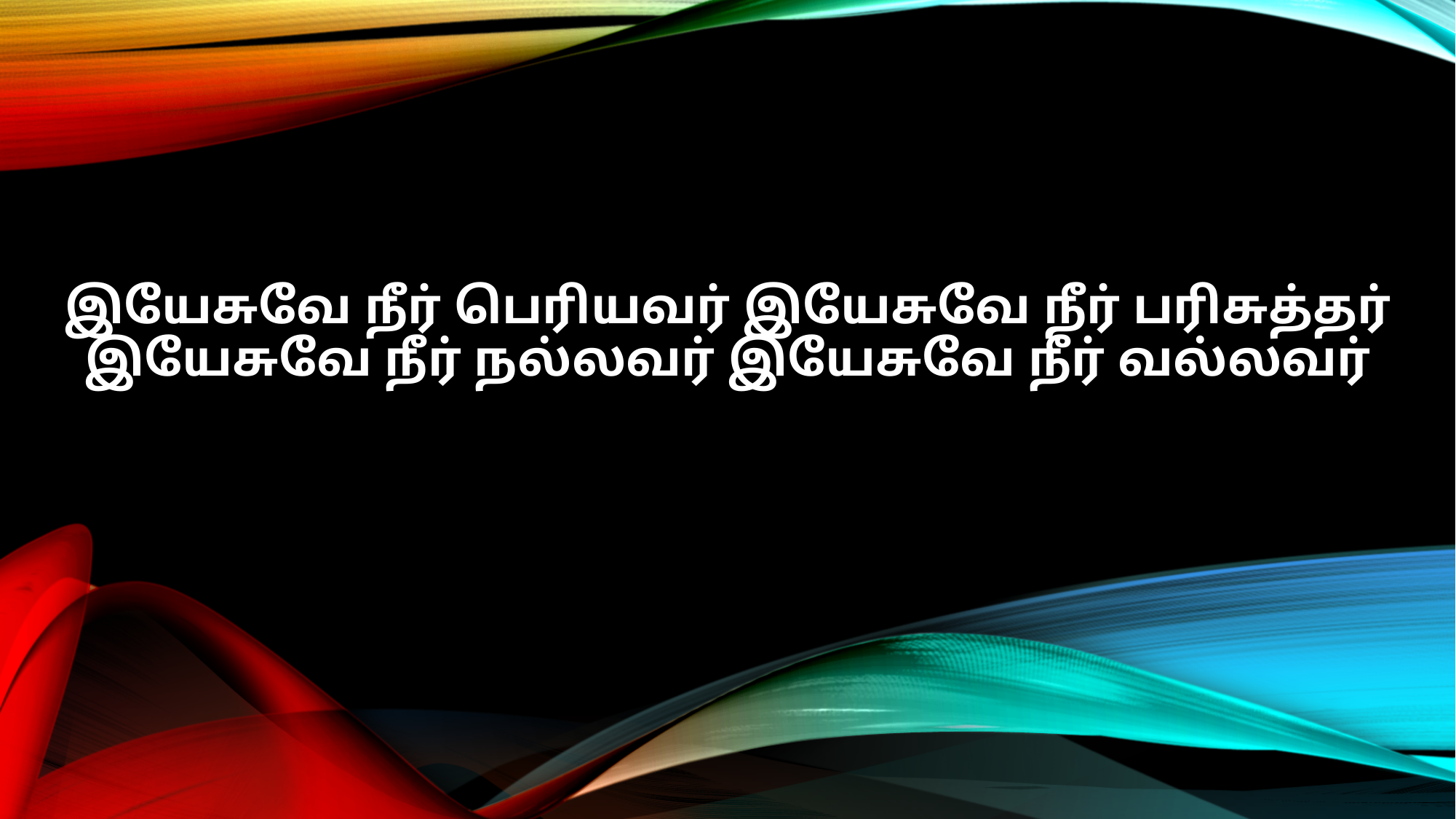

இயேசுவே நீர் பெரியவர் இயேசுவே நீர் பரிசுத்தர்
இயேசுவே நீர் நல்லவர் இயேசுவே நீர் வல்லவர்